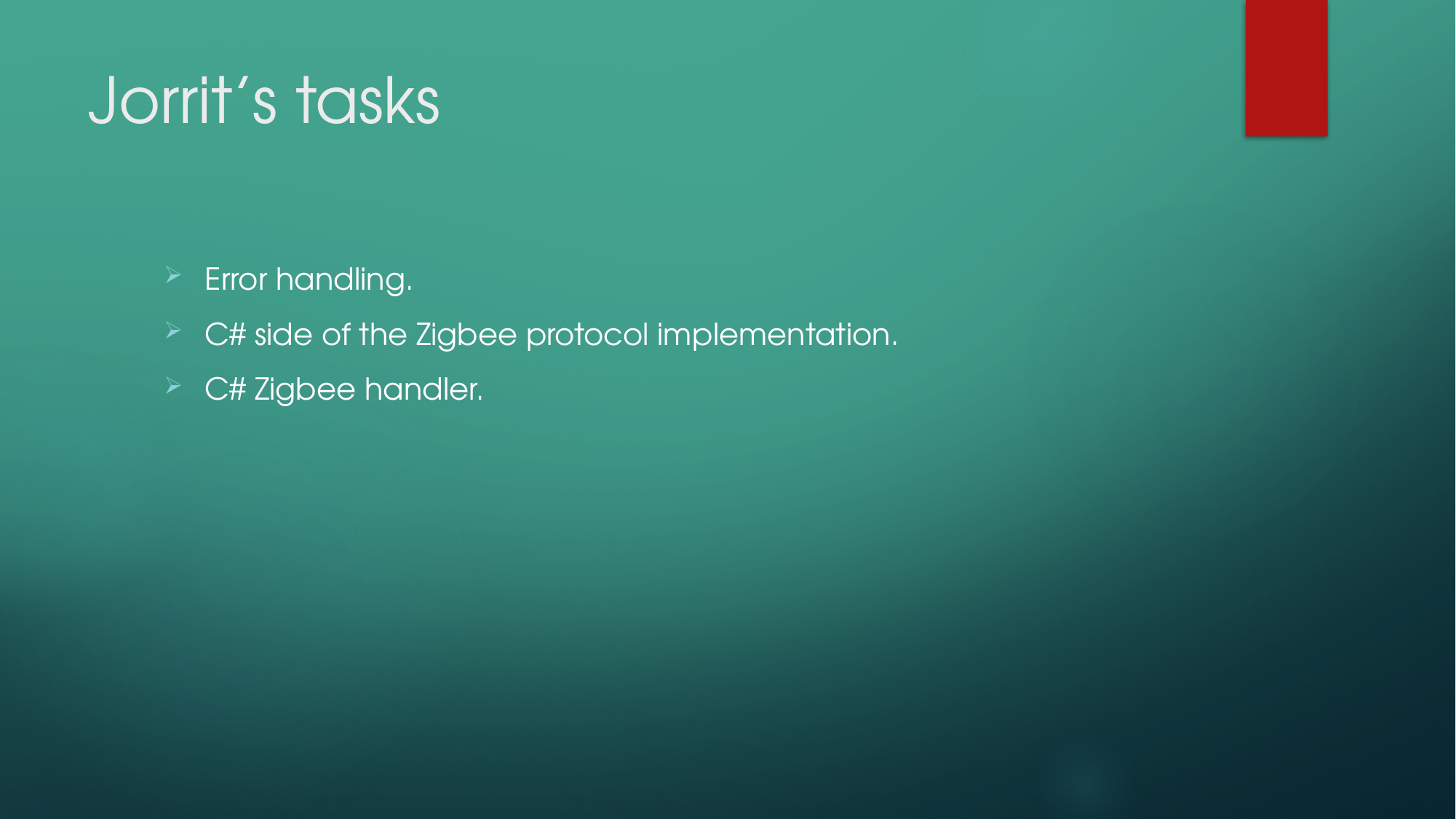

# Jorrit’s tasks
Error handling.
C# side of the Zigbee protocol implementation.
C# Zigbee handler.